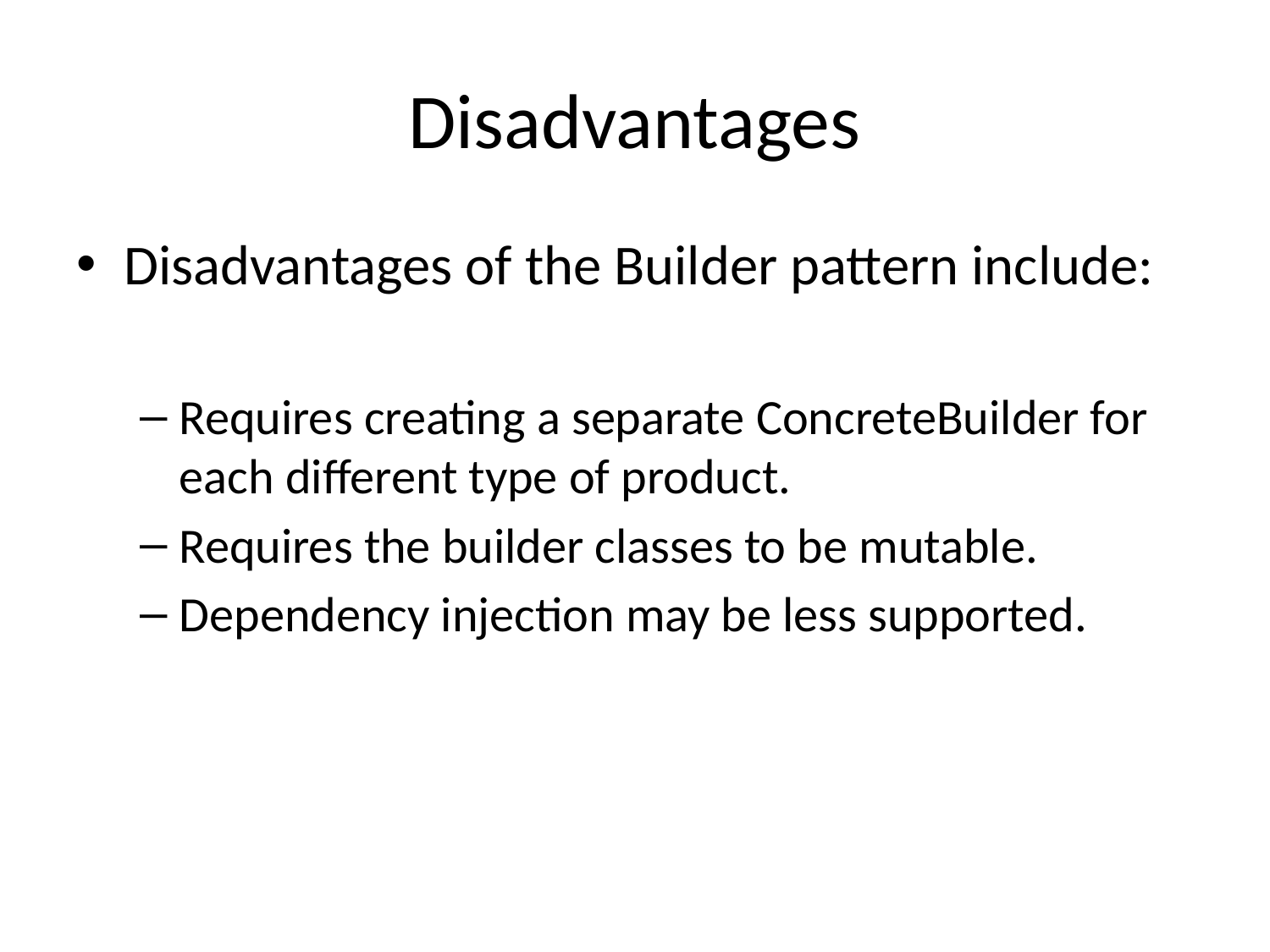

# Disadvantages
Disadvantages of the Builder pattern include:

Requires creating a separate ConcreteBuilder for each different type of product.
Requires the builder classes to be mutable.
Dependency injection may be less supported.